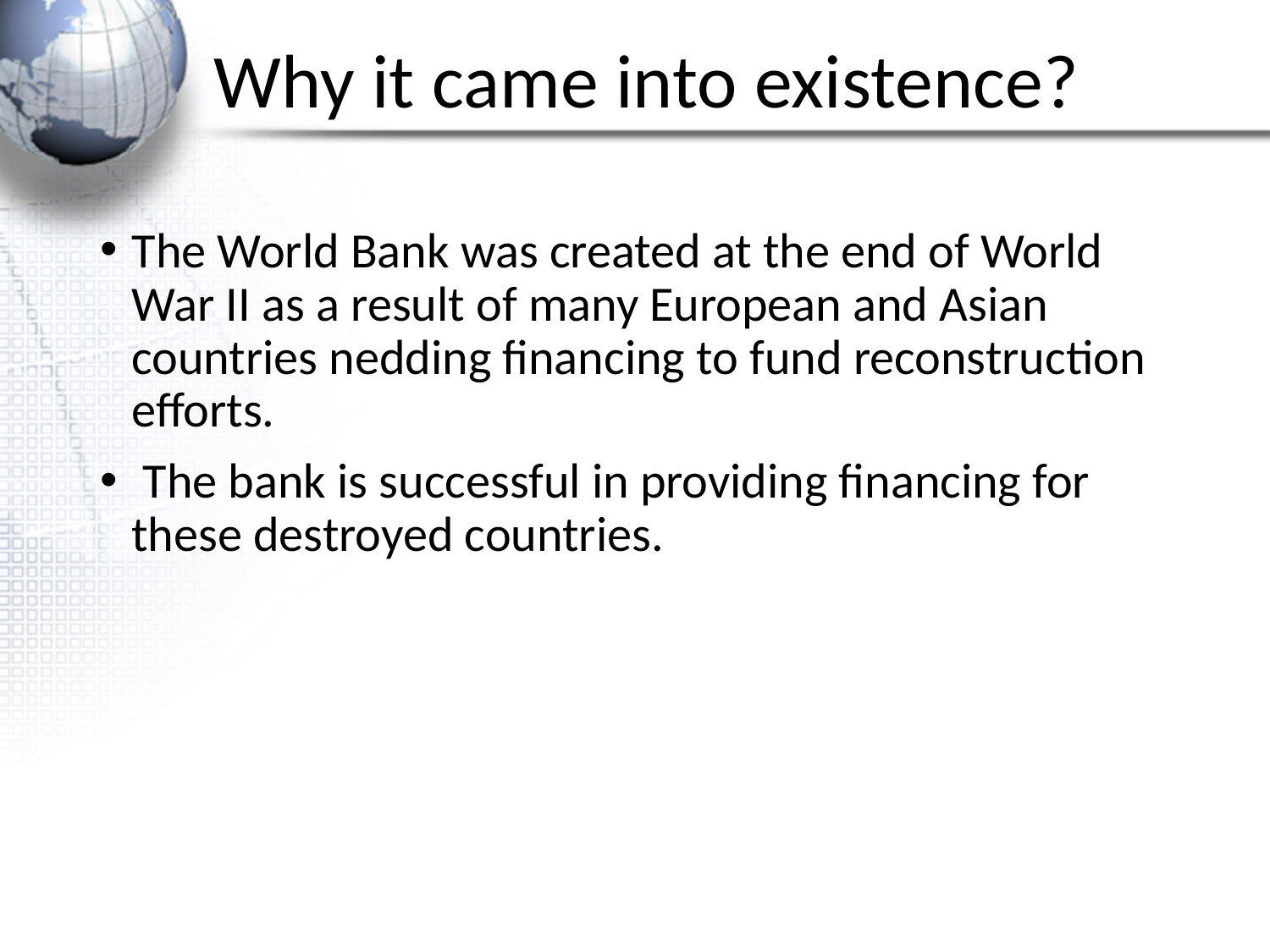

# Why it came into existence?
The World Bank was created at the end of World War II as a result of many European and Asian countries nedding financing to fund reconstruction efforts.
 The bank is successful in providing financing for these destroyed countries.